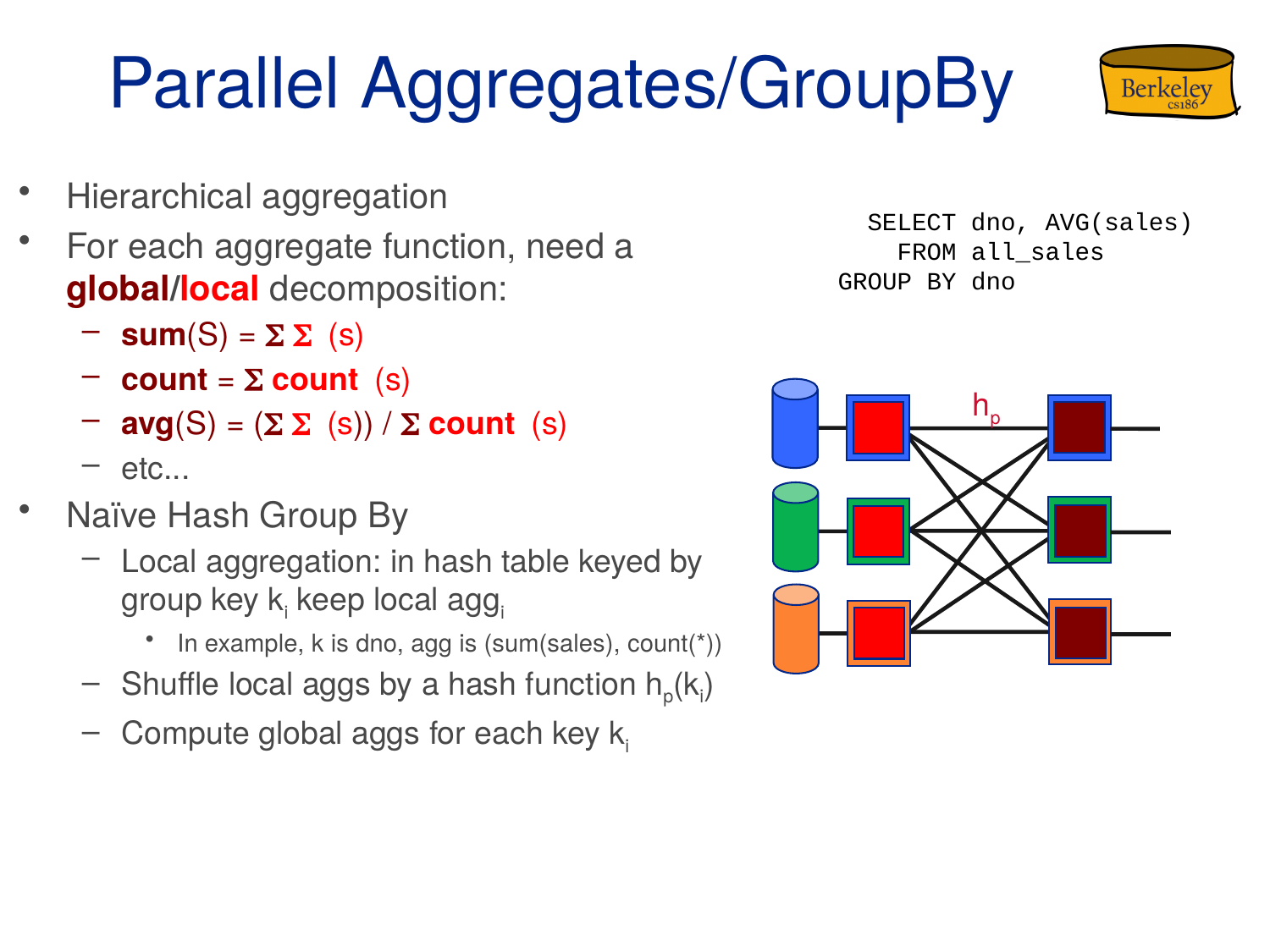

# Parallel Aggregates/GroupBy
Hierarchical aggregation
For each aggregate function, need a
global/local decomposition:
sum(S) = Σ Σ (s)
count = Σ count (s)
avg(S) = (Σ Σ (s)) / Σ count (s)
etc...
Naïve Hash Group By
Local aggregation: in hash table keyed by group key ki keep local aggi
In example, k is dno, agg is (sum(sales), count(*))
Shuffle local aggs by a hash function hp(ki)
Compute global aggs for each key ki

     SELECT dno, AVG(sales)
       FROM all_sales
   GROUP BY dno
hp